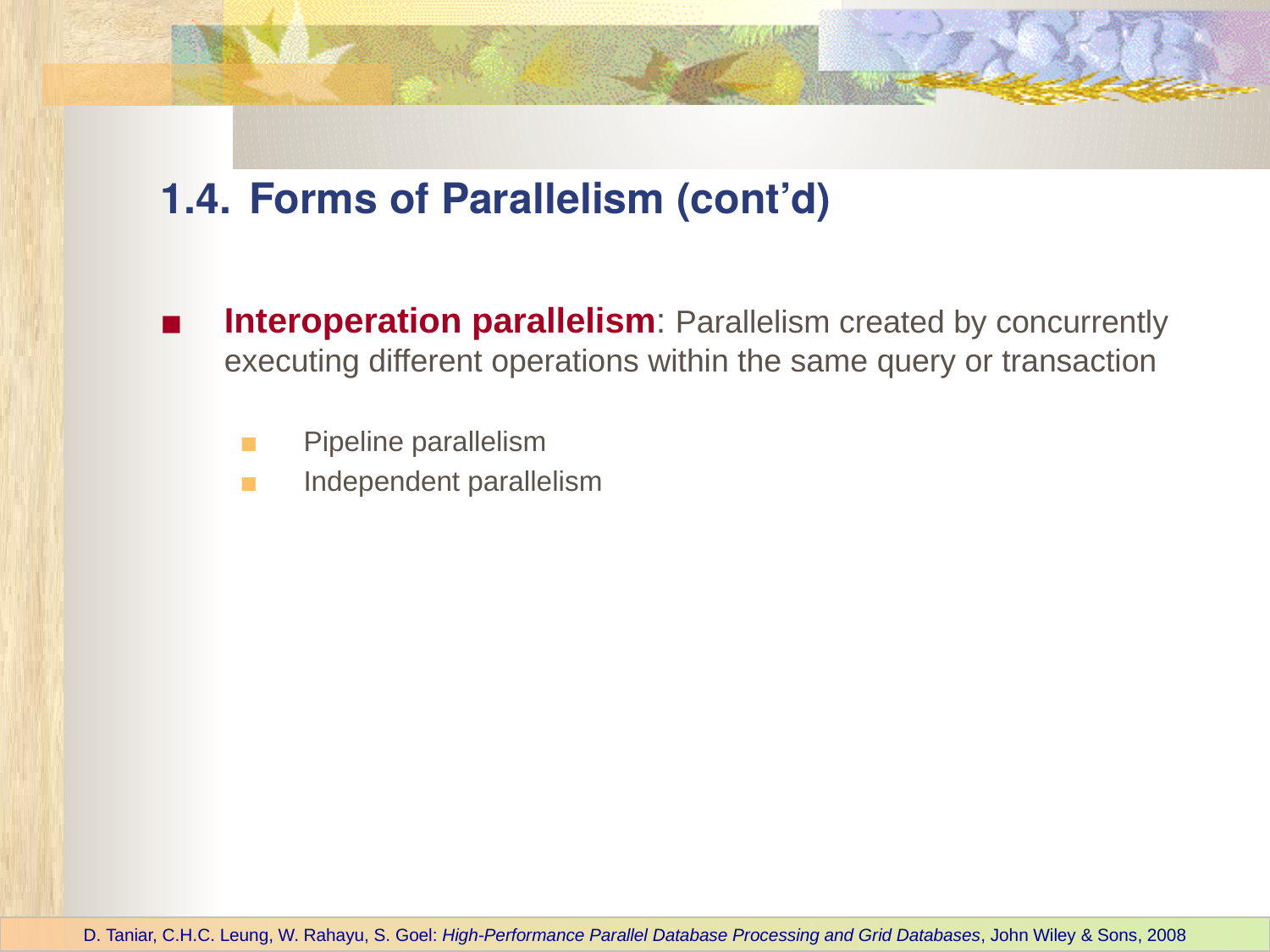

# 1.4. Forms of Parallelism (cont’d)
Interoperation parallelism: Parallelism created by concurrently executing different operations within the same query or transaction

Pipeline parallelism
Independent parallelism
D. Taniar, C.H.C. Leung, W. Rahayu, S. Goel: High-Performance Parallel Database Processing and Grid Databases, John Wiley & Sons, 2008